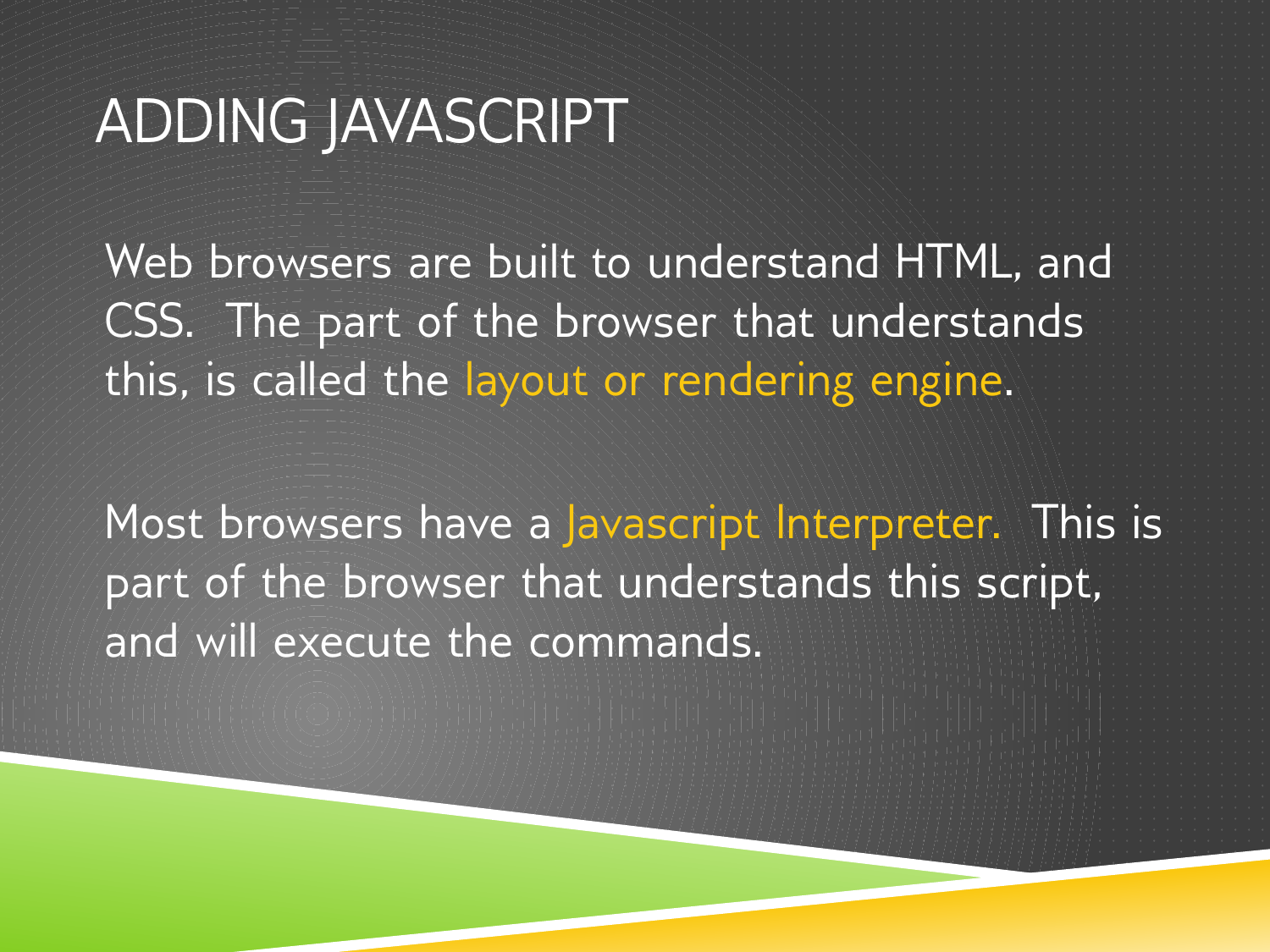

# Adding javascript
Web browsers are built to understand HTML, and CSS.  The part of the browser that understands this, is called the layout or rendering engine.

Most browsers have a Javascript Interpreter.  This is part of the browser that understands this script, and will execute the commands.